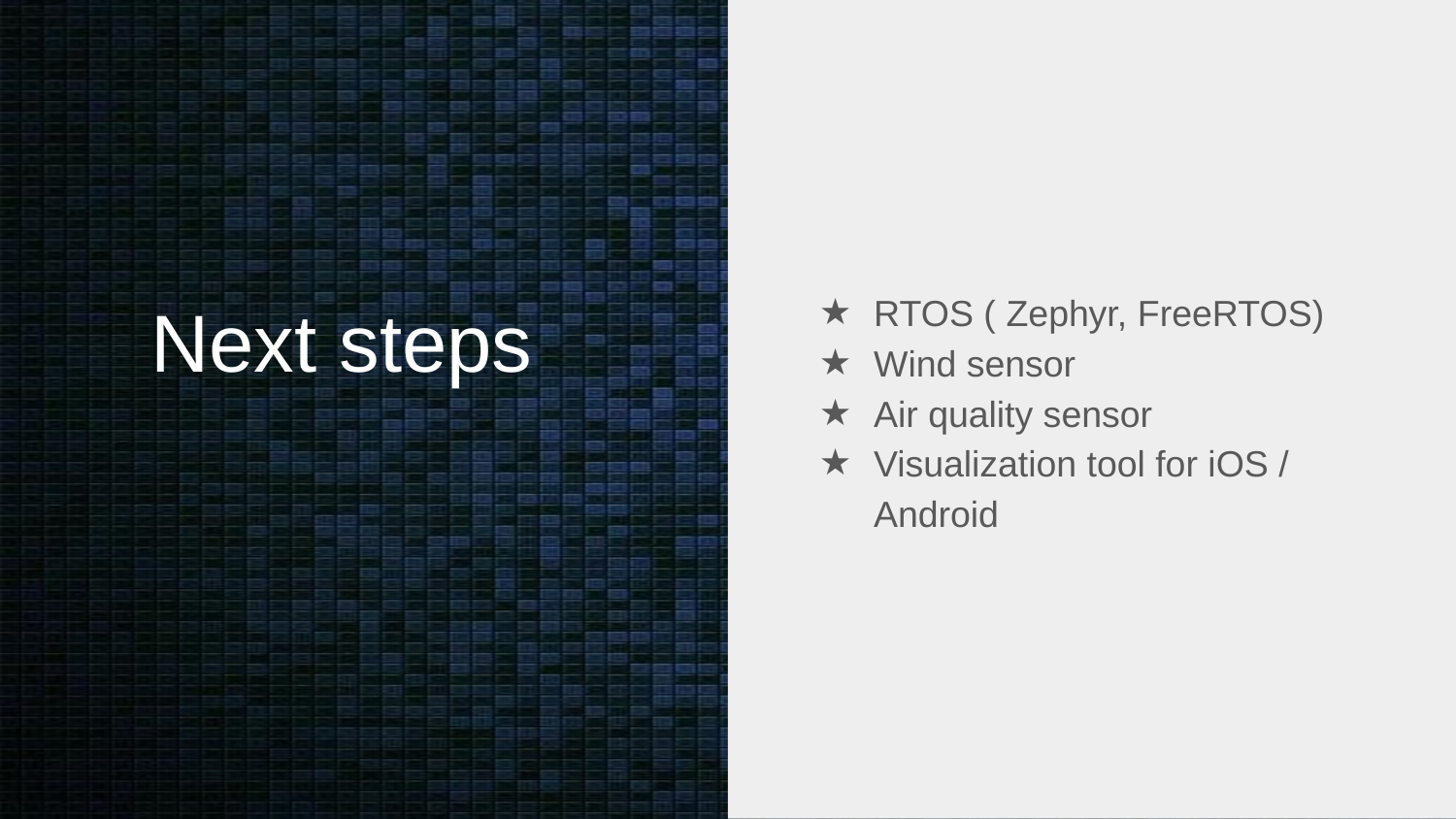

RTOS ( Zephyr, FreeRTOS)
Wind sensor
Air quality sensor
Visualization tool for iOS / Android
Next steps